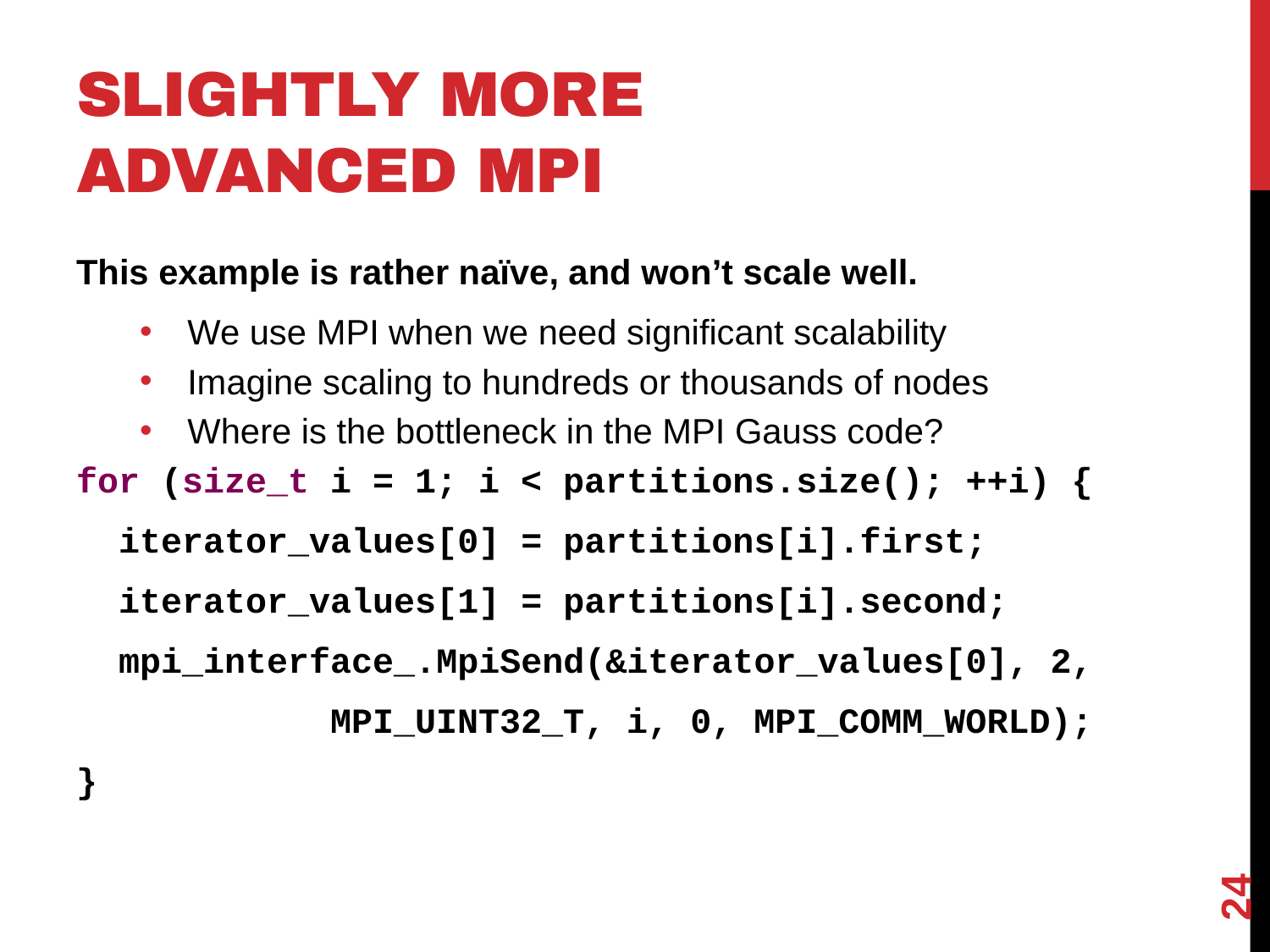

# Slightly more advanced MPI
This example is rather naïve, and won’t scale well.
We use MPI when we need significant scalability
Imagine scaling to hundreds or thousands of nodes
Where is the bottleneck in the MPI Gauss code?
for (size_t i = 1; i < partitions.size(); ++i) {
  iterator_values[0] = partitions[i].first;
  iterator_values[1] = partitions[i].second;
  mpi_interface_.MpiSend(&iterator_values[0], 2,
            MPI_UINT32_T, i, 0, MPI_COMM_WORLD);
}
24